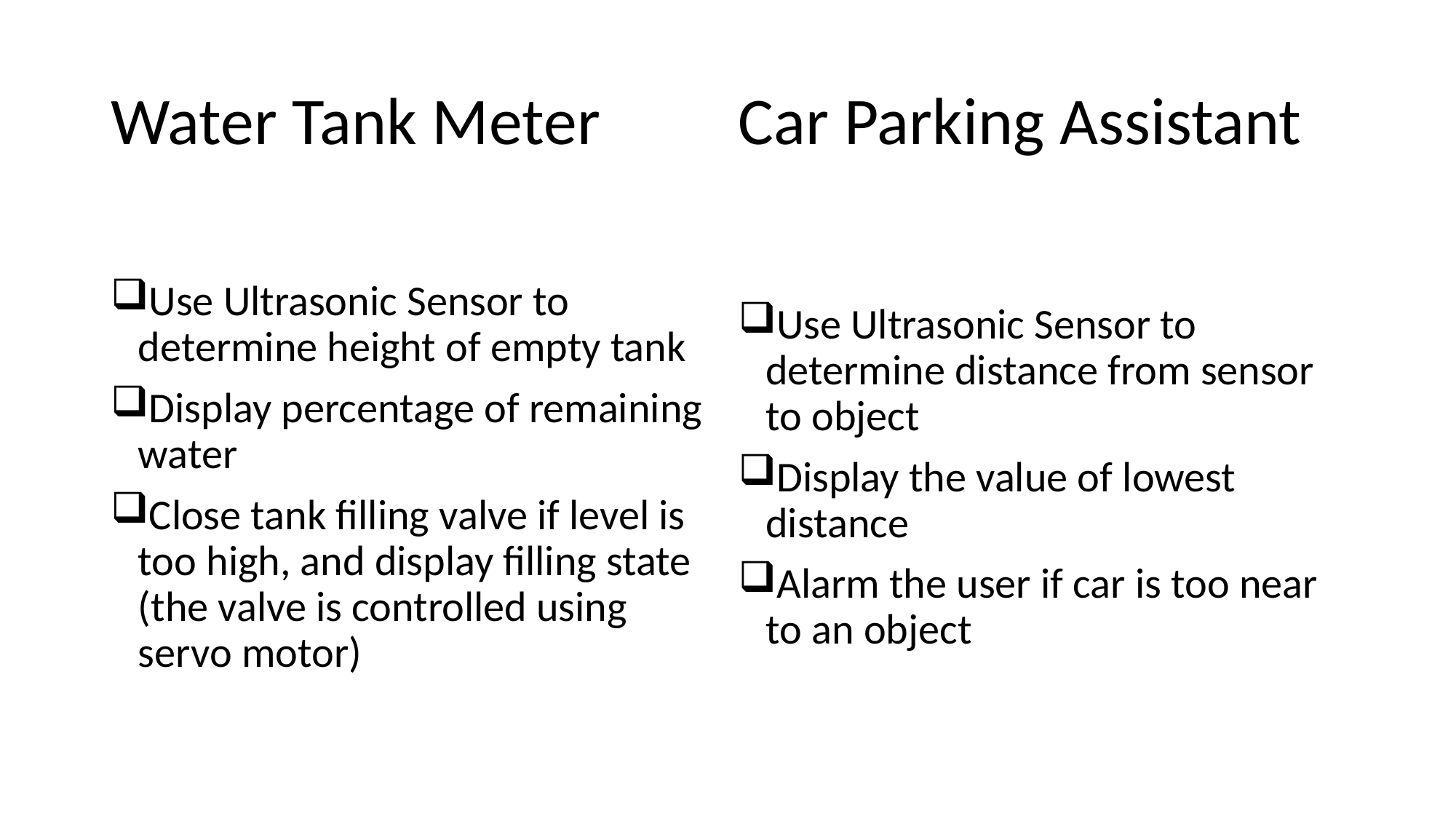

# Water Tank Meter
Car Parking Assistant
Use Ultrasonic Sensor to determine height of empty tank
Display percentage of remaining water
Close tank filling valve if level is too high, and display filling state (the valve is controlled using servo motor)
Use Ultrasonic Sensor to determine distance from sensor to object
Display the value of lowest distance
Alarm the user if car is too near to an object